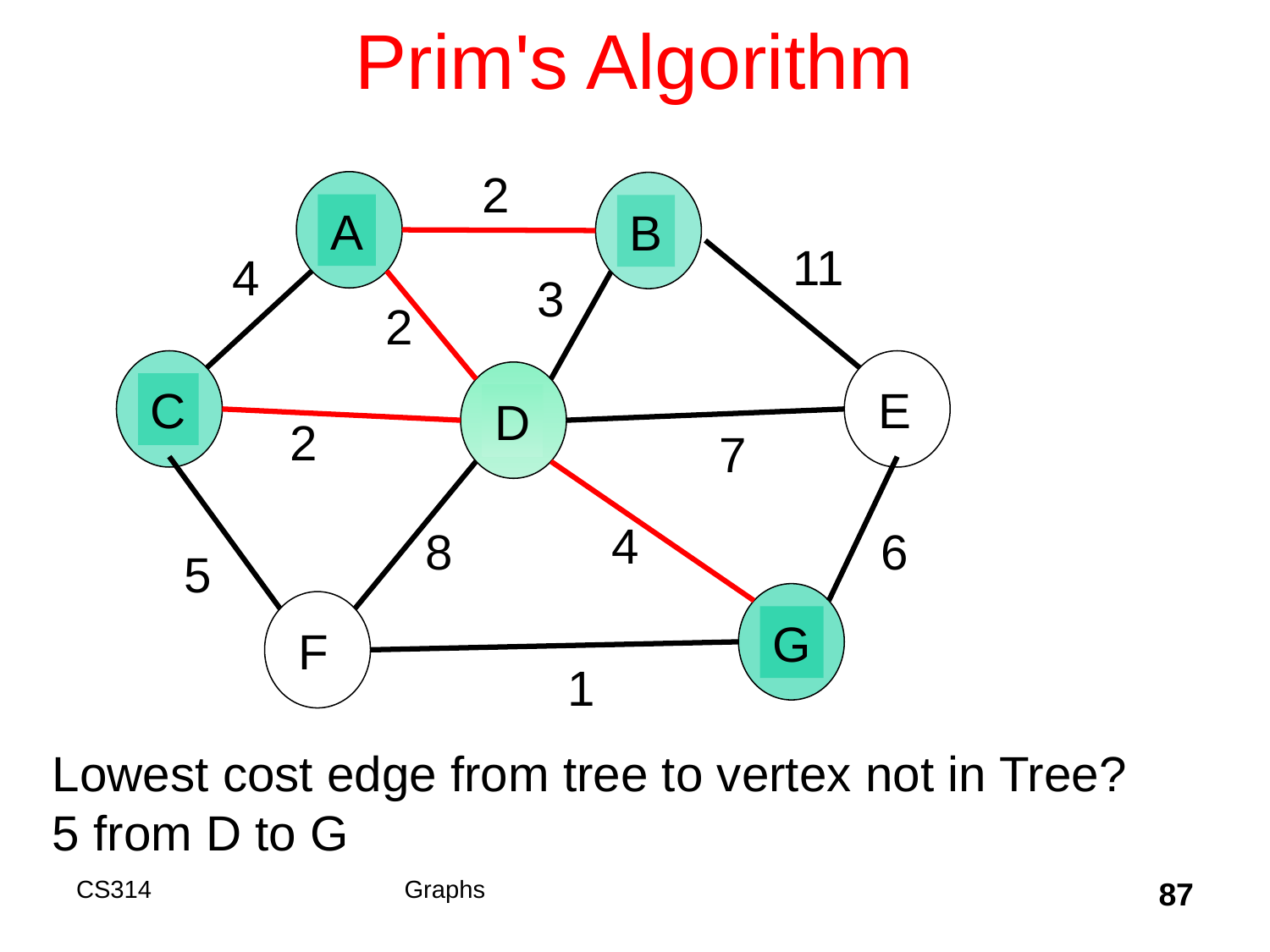

# Prim's Algorithm
2

A

B
11
4
3
2

C

E

D
2
7
4
8
6
5

G

F
1
Lowest cost edge from tree to vertex not in Tree?
5 from D to G
CS314
Graphs
87